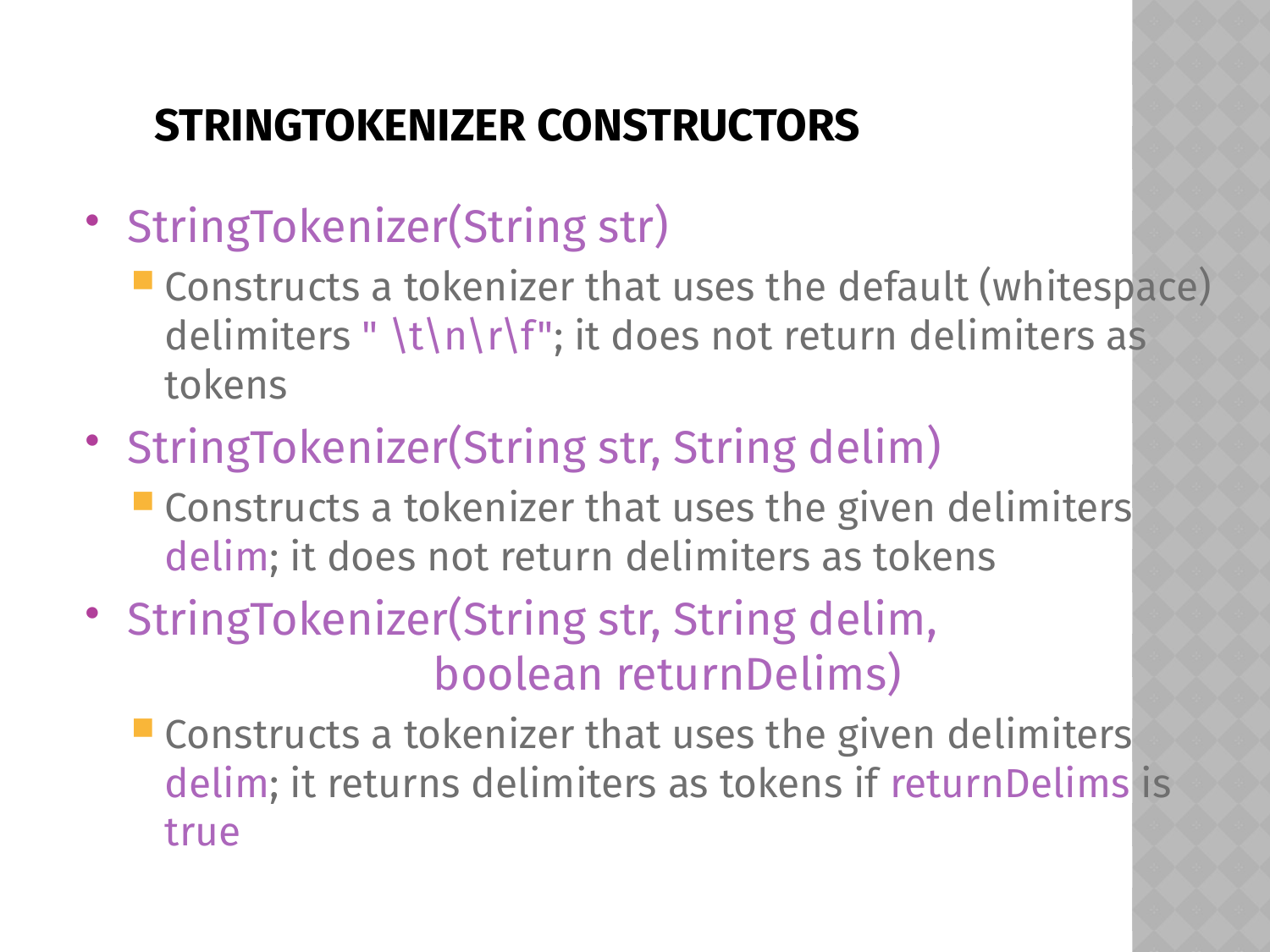

# StringTokenizer constructors
StringTokenizer(String str)
Constructs a tokenizer that uses the default (whitespace) delimiters " \t\n\r\f"; it does not return delimiters as tokens
StringTokenizer(String str, String delim)
Constructs a tokenizer that uses the given delimiters delim; it does not return delimiters as tokens
StringTokenizer(String str, String delim,
                         boolean returnDelims)
Constructs a tokenizer that uses the given delimiters delim; it returns delimiters as tokens if returnDelims is true
45